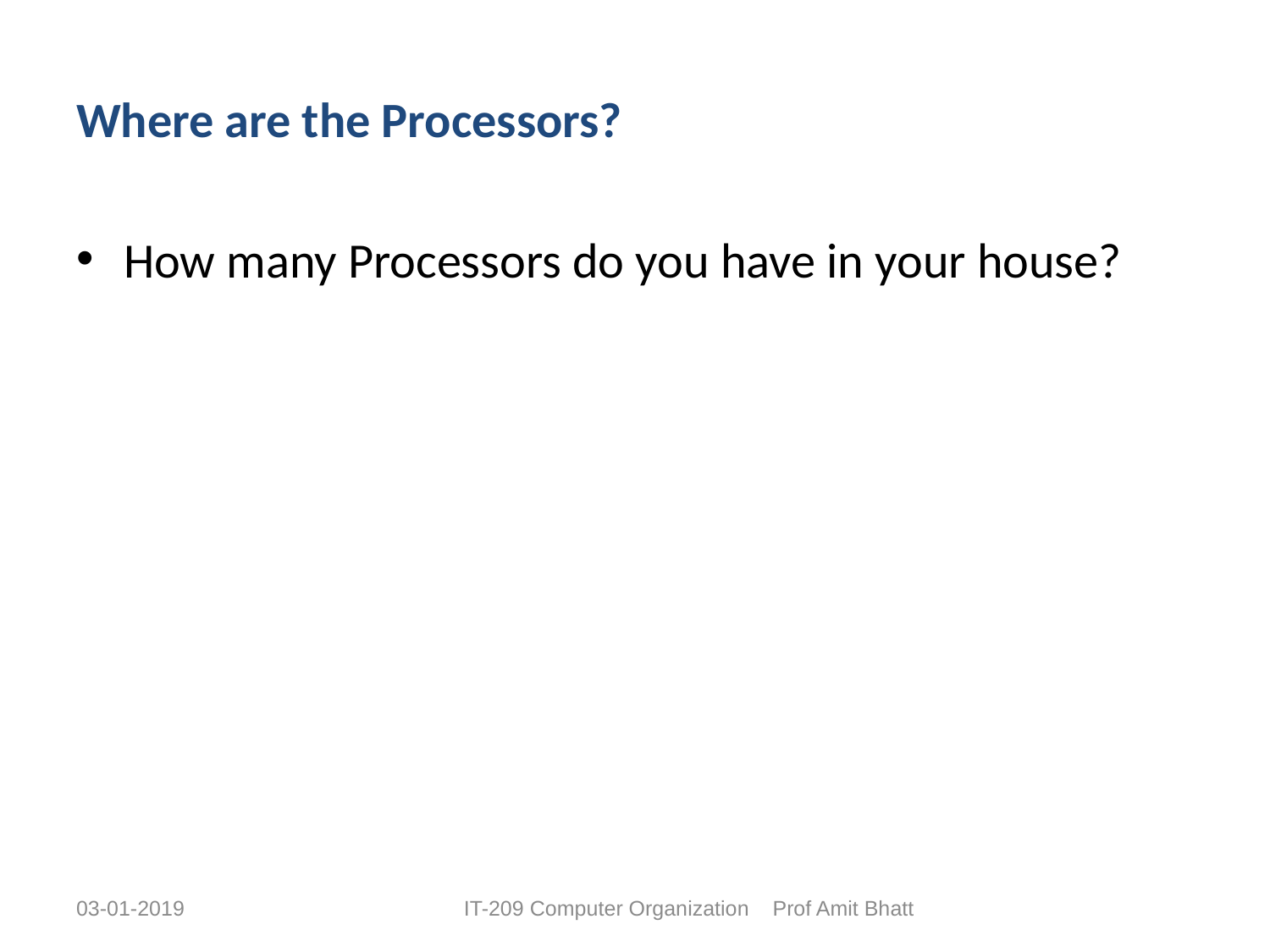

# Where are the Processors?
How many Processors do you have in your house?

03-01-2019
IT-209 Computer Organization    Prof Amit Bhatt